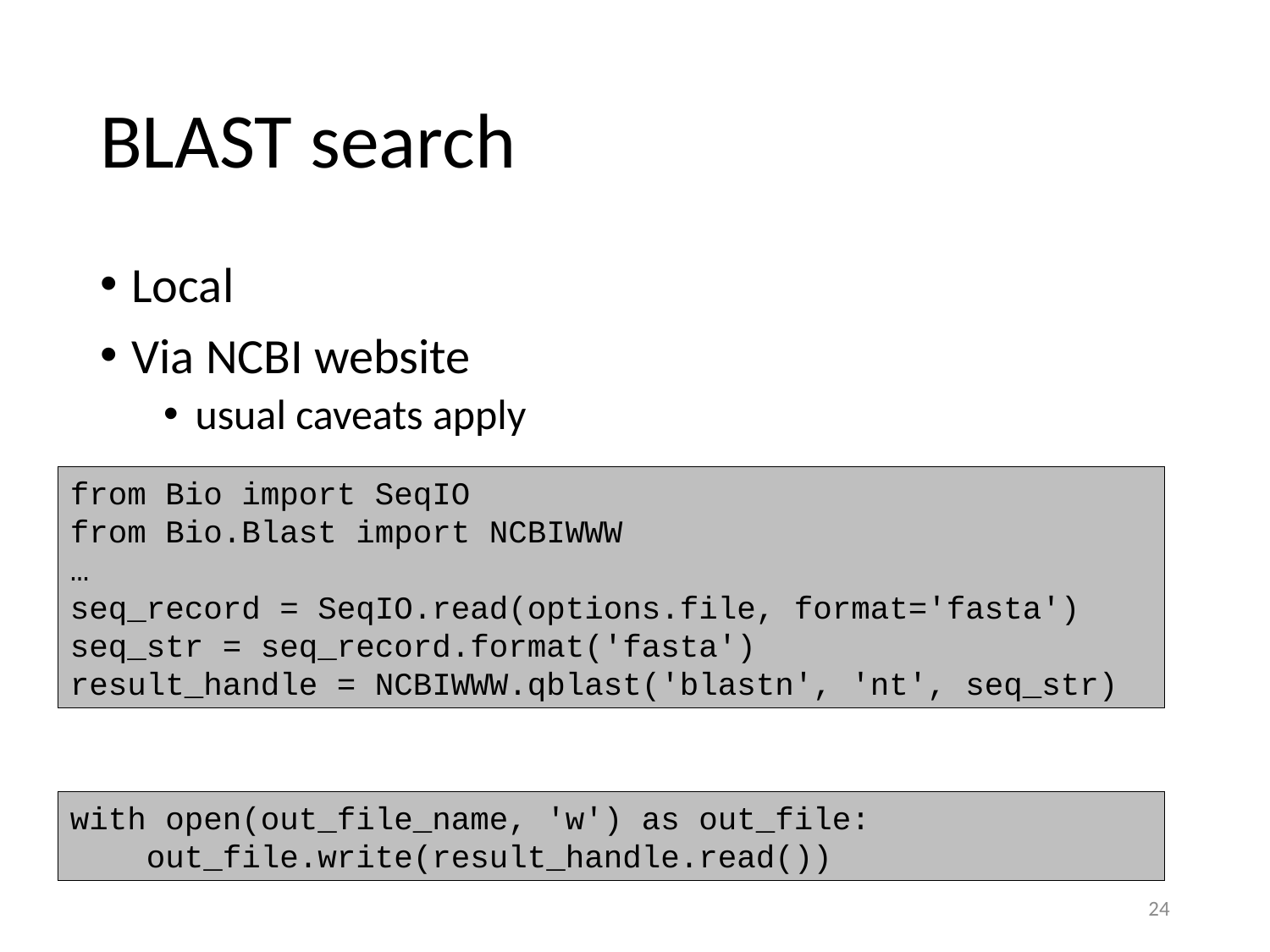

# BLAST search
Local
Via NCBI website
usual caveats apply

Save search: XML file
from Bio import SeqIO
from Bio.Blast import NCBIWWW
…
seq_record = SeqIO.read(options.file, format='fasta')
seq_str = seq_record.format('fasta')
result_handle = NCBIWWW.qblast('blastn', 'nt', seq_str)
with open(out_file_name, 'w') as out_file:
    out_file.write(result_handle.read())
24